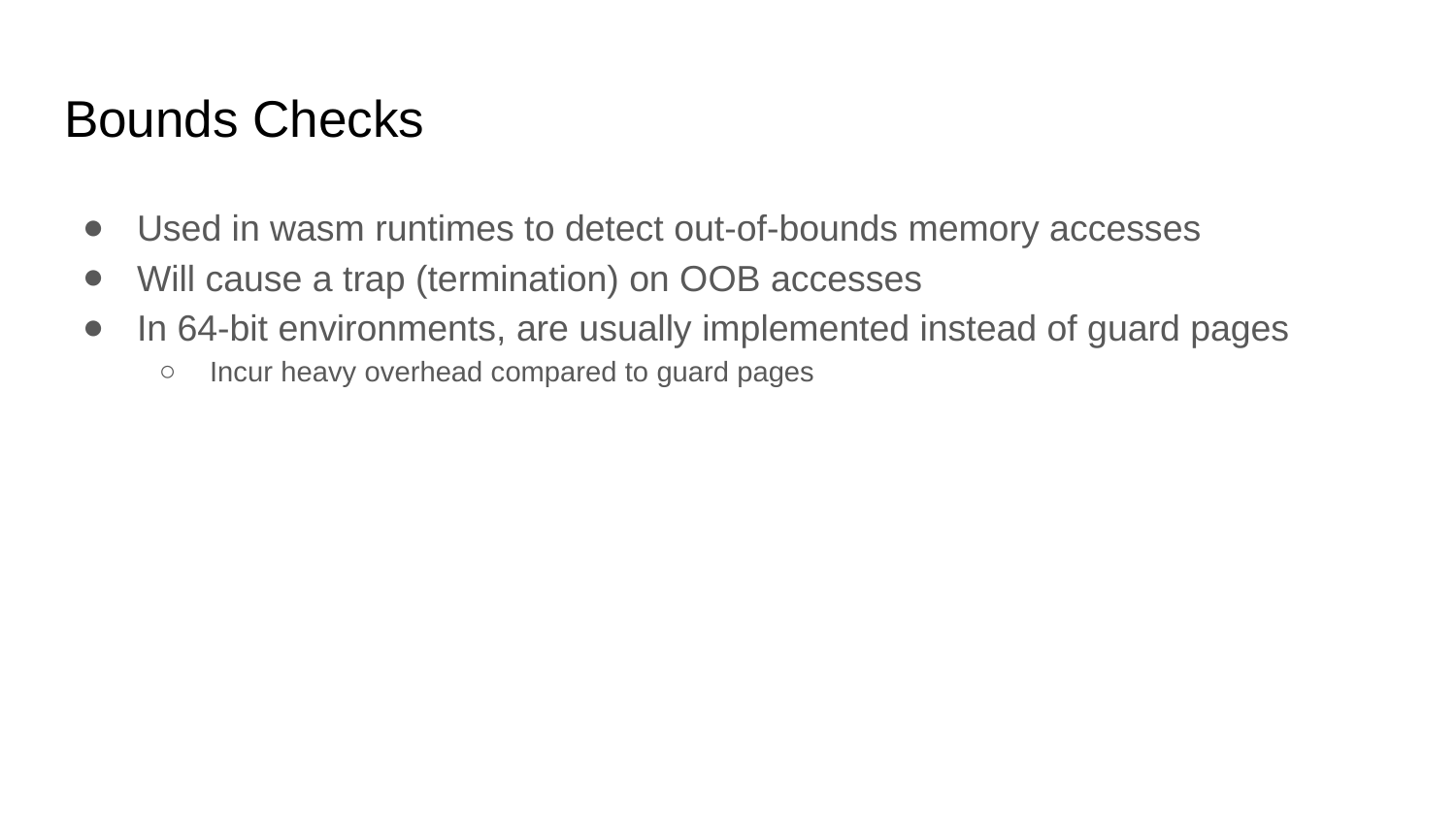

# Bounds Checks
Used in wasm runtimes to detect out-of-bounds memory accesses
Will cause a trap (termination) on OOB accesses
In 64-bit environments, are usually implemented instead of guard pages
Incur heavy overhead compared to guard pages